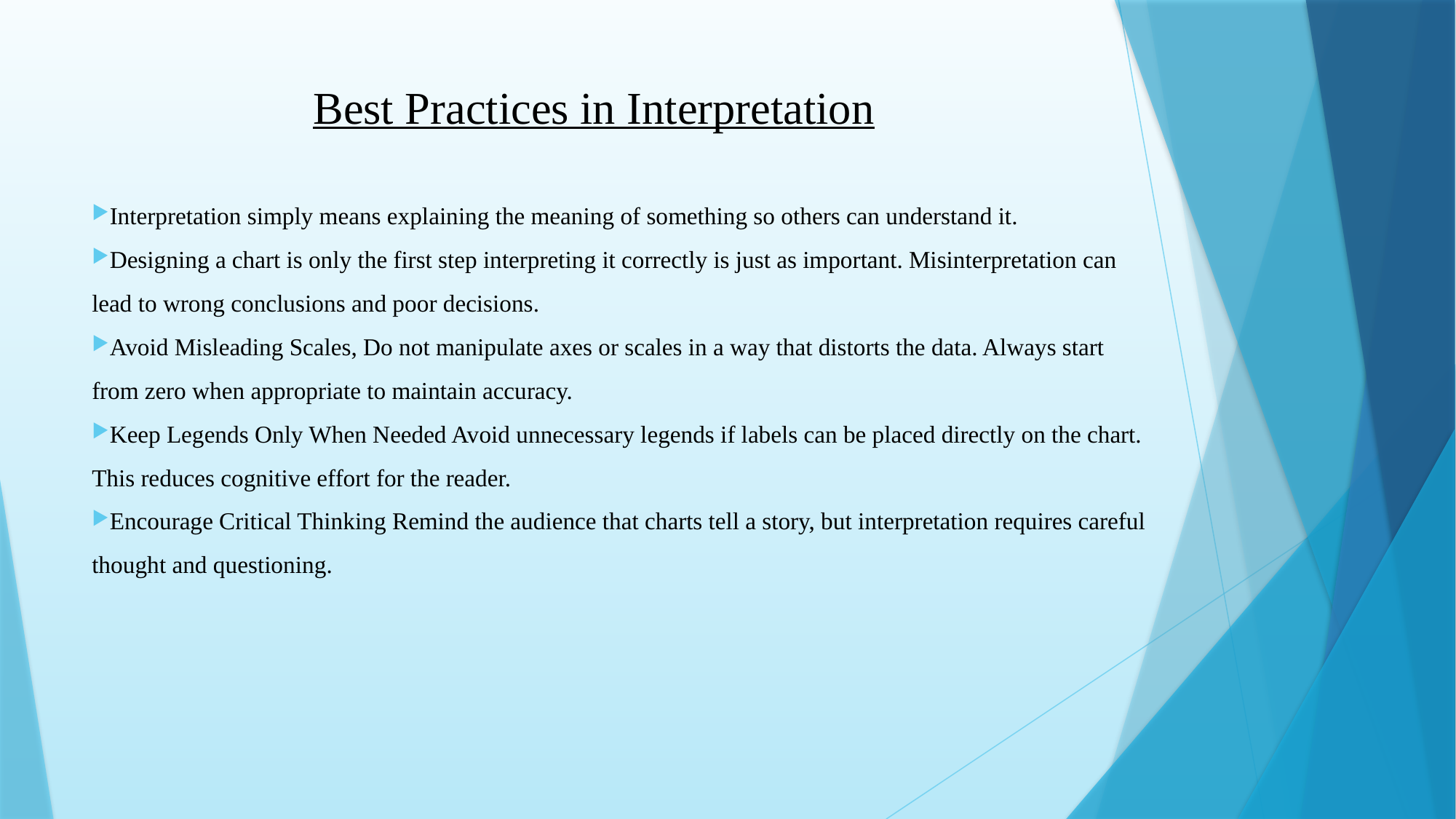

# Best Practices in Interpretation
Interpretation simply means explaining the meaning of something so others can understand it.
Designing a chart is only the first step interpreting it correctly is just as important. Misinterpretation can lead to wrong conclusions and poor decisions.
Avoid Misleading Scales, Do not manipulate axes or scales in a way that distorts the data. Always start from zero when appropriate to maintain accuracy.
Keep Legends Only When Needed Avoid unnecessary legends if labels can be placed directly on the chart. This reduces cognitive effort for the reader.
Encourage Critical Thinking Remind the audience that charts tell a story, but interpretation requires careful thought and questioning.